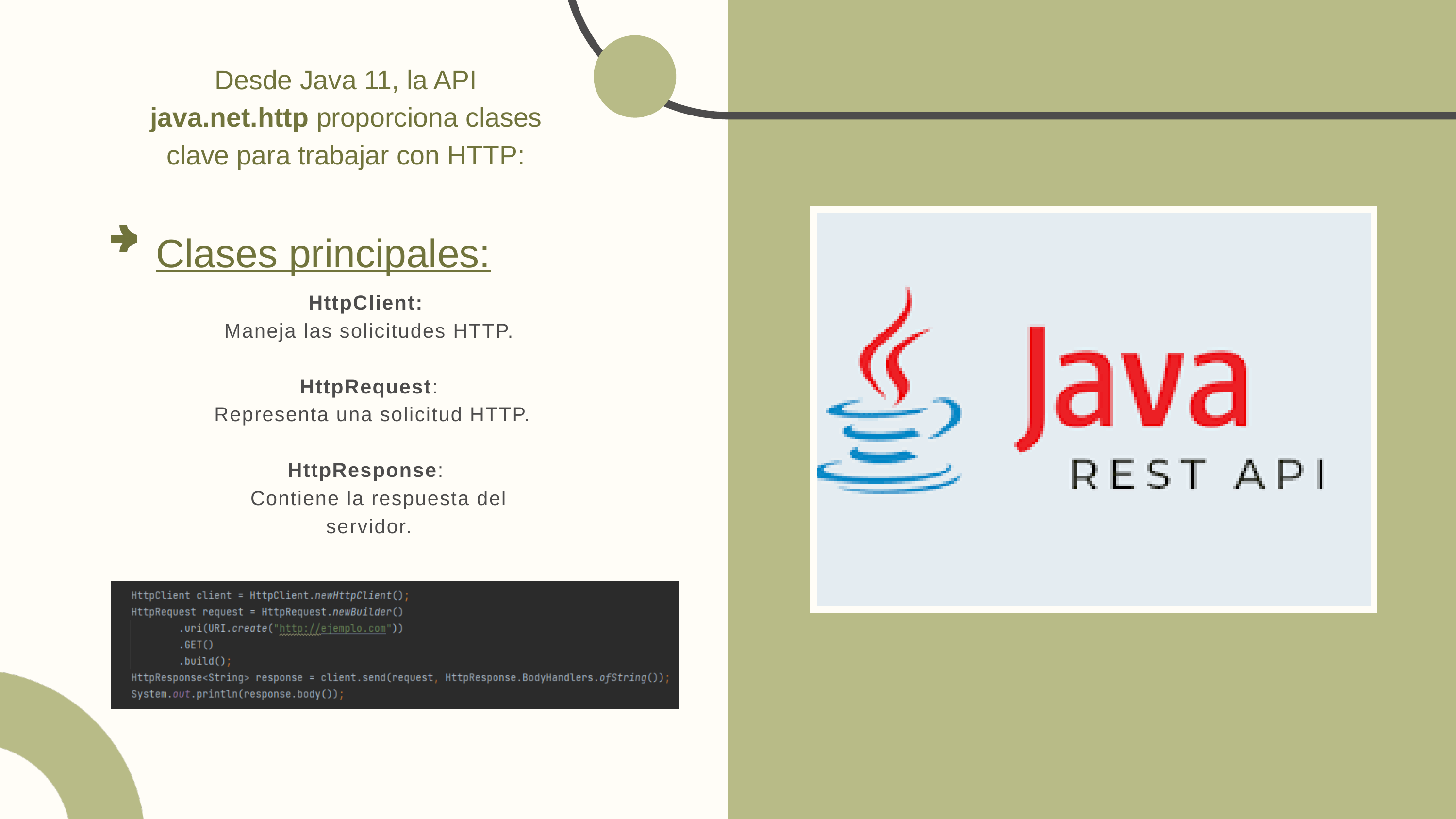

Desde Java 11, la API java.net.http proporciona clases clave para trabajar con HTTP:

Clases principales:

HttpClient:
Maneja las solicitudes HTTP.

HttpRequest:
 Representa una solicitud HTTP.

HttpResponse:
   Contiene la respuesta del servidor.